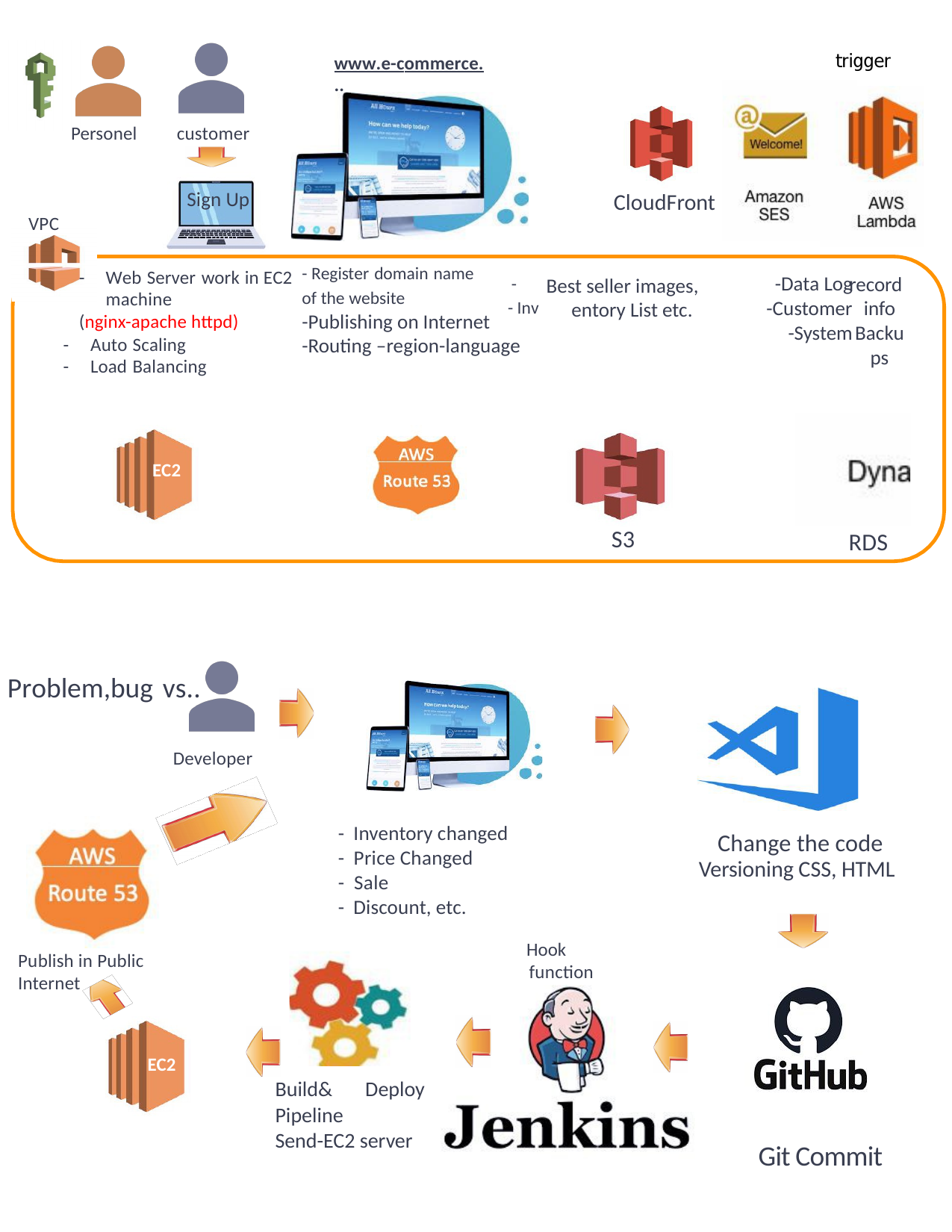

trigger

www.e-commerce.
..

S3

Personel

customer

CloudFront

Sign Up

VPC

- Register domain name         -
of the website                          - Inv
-Publishing on Internet
-Routing –region-language

- 	Web Server work in EC2 machine
(nginx-apache httpd)
-     Auto Scaling
-     Load Balancing

-Data Log
-Customer
-System

entory List etc.

record
info
Backups
Best seller images,

EC2

S3

RDS

Problem,bug vs..

Developer

-  Inventory changed
-  Price Changed
-  Sale
-  Discount, etc.

Change the code

Versioning CSS, HTML

 Hook
function

Publish in Public

Internet

EC2

Build& Deploy Pipeline
Send-EC2 server
 Git Commit